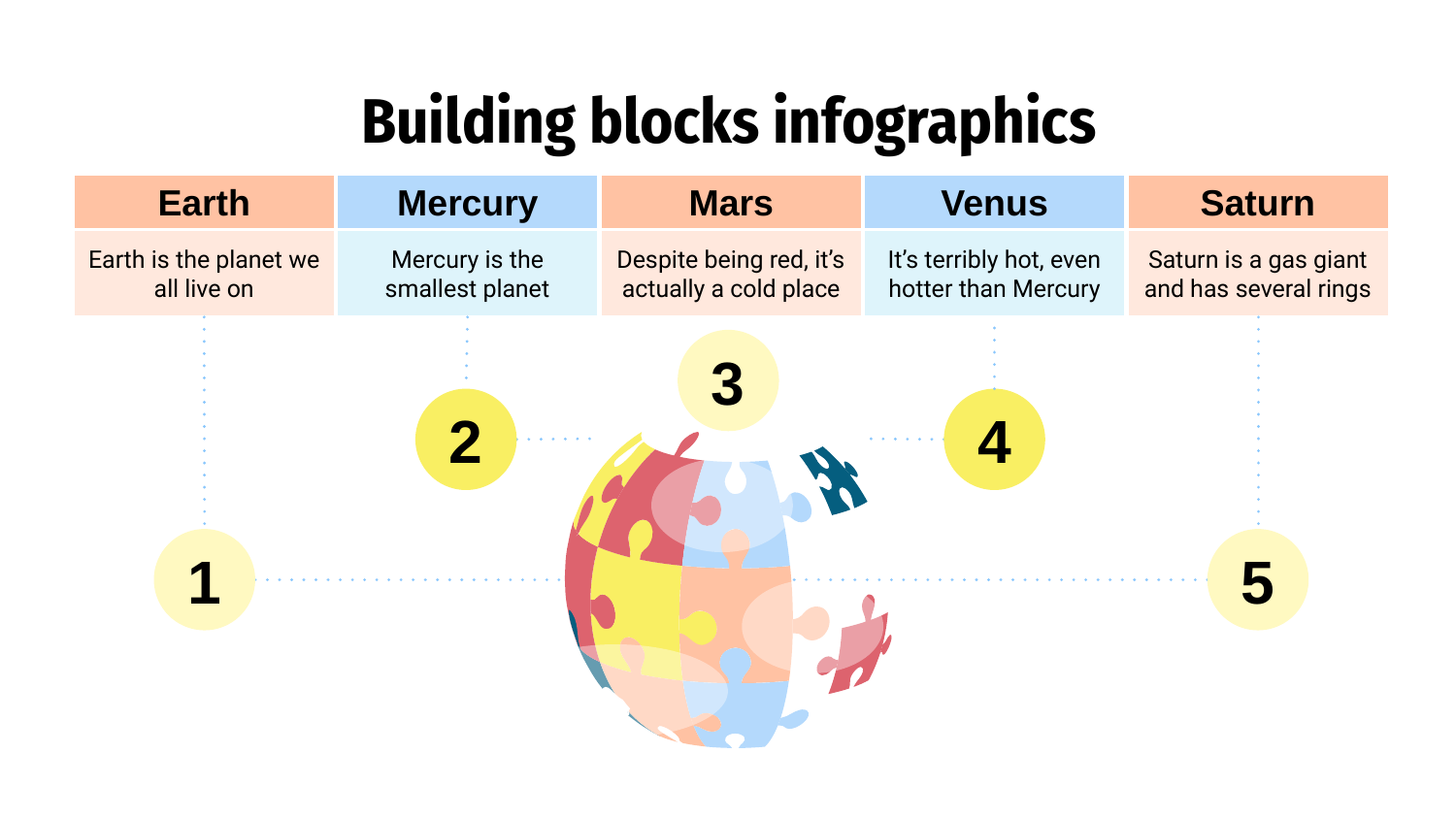

# Building blocks infographics
Earth
Earth is the planet we all live on
1
Mercury
Mercury is the smallest planet
2
Mars
Despite being red, it’s actually a cold place
3
Venus
It’s terribly hot, even hotter than Mercury
4
Saturn
Saturn is a gas giant and has several rings
5